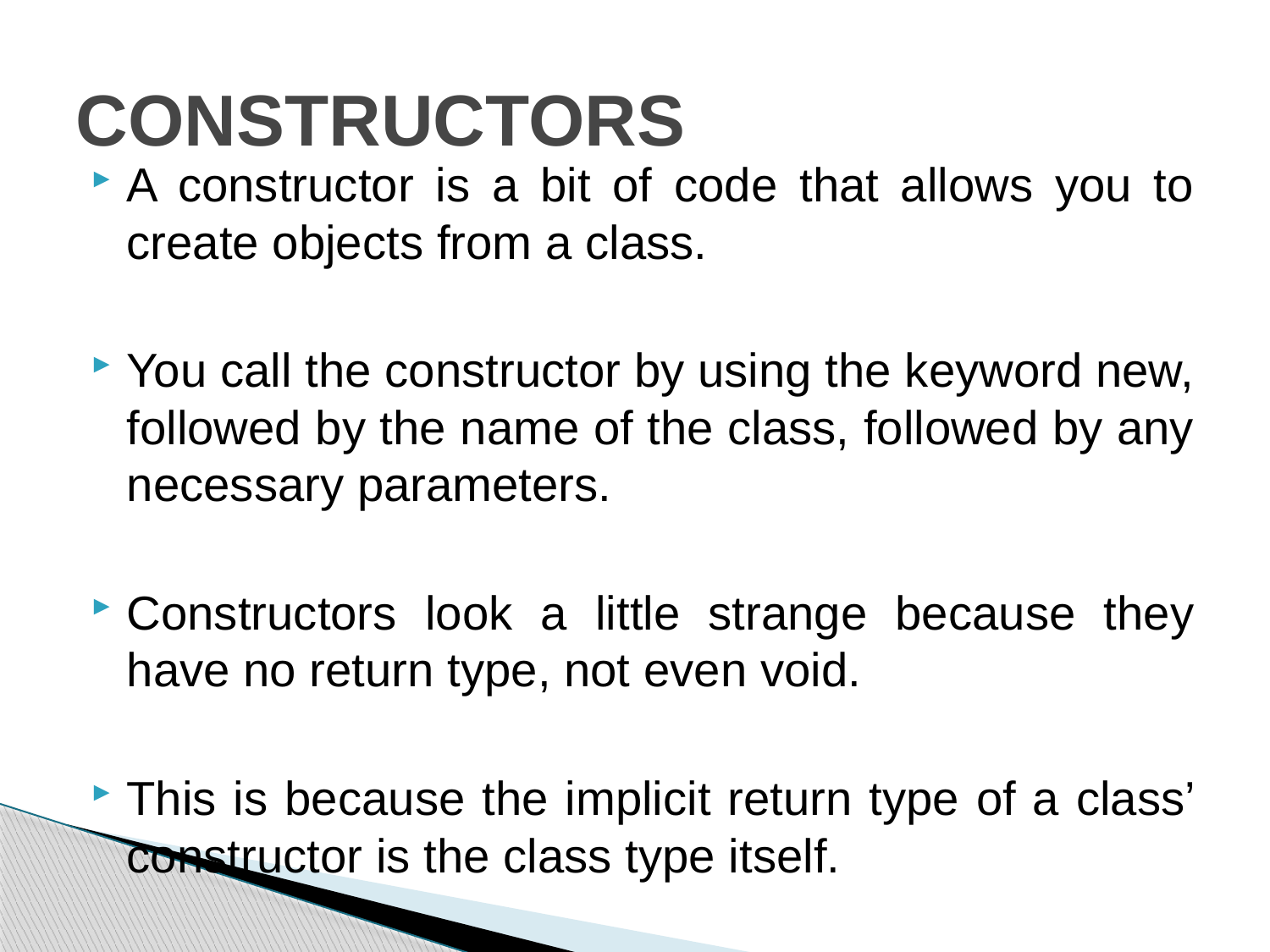

# CONSTRUCTORS
A constructor is a bit of code that allows you to create objects from a class.

You call the constructor by using the keyword new, followed by the name of the class, followed by any necessary parameters.

Constructors look a little strange because they have no return type, not even void.

This is because the implicit return type of a class’ constructor is the class type itself.